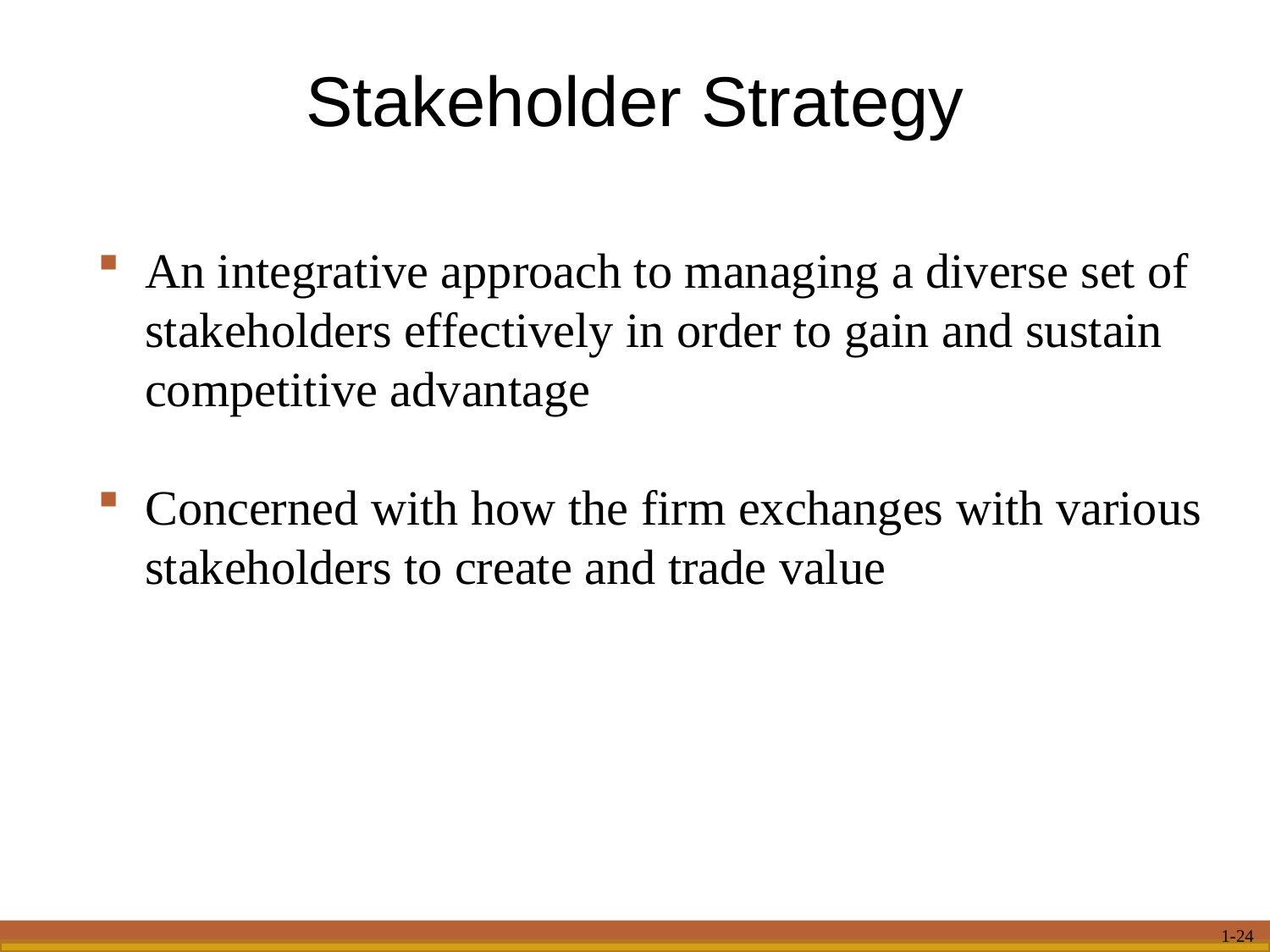

# Stakeholder Strategy
An integrative approach to managing a diverse set of stakeholders effectively in order to gain and sustain competitive advantage

Concerned with how the firm exchanges with various stakeholders to create and trade value